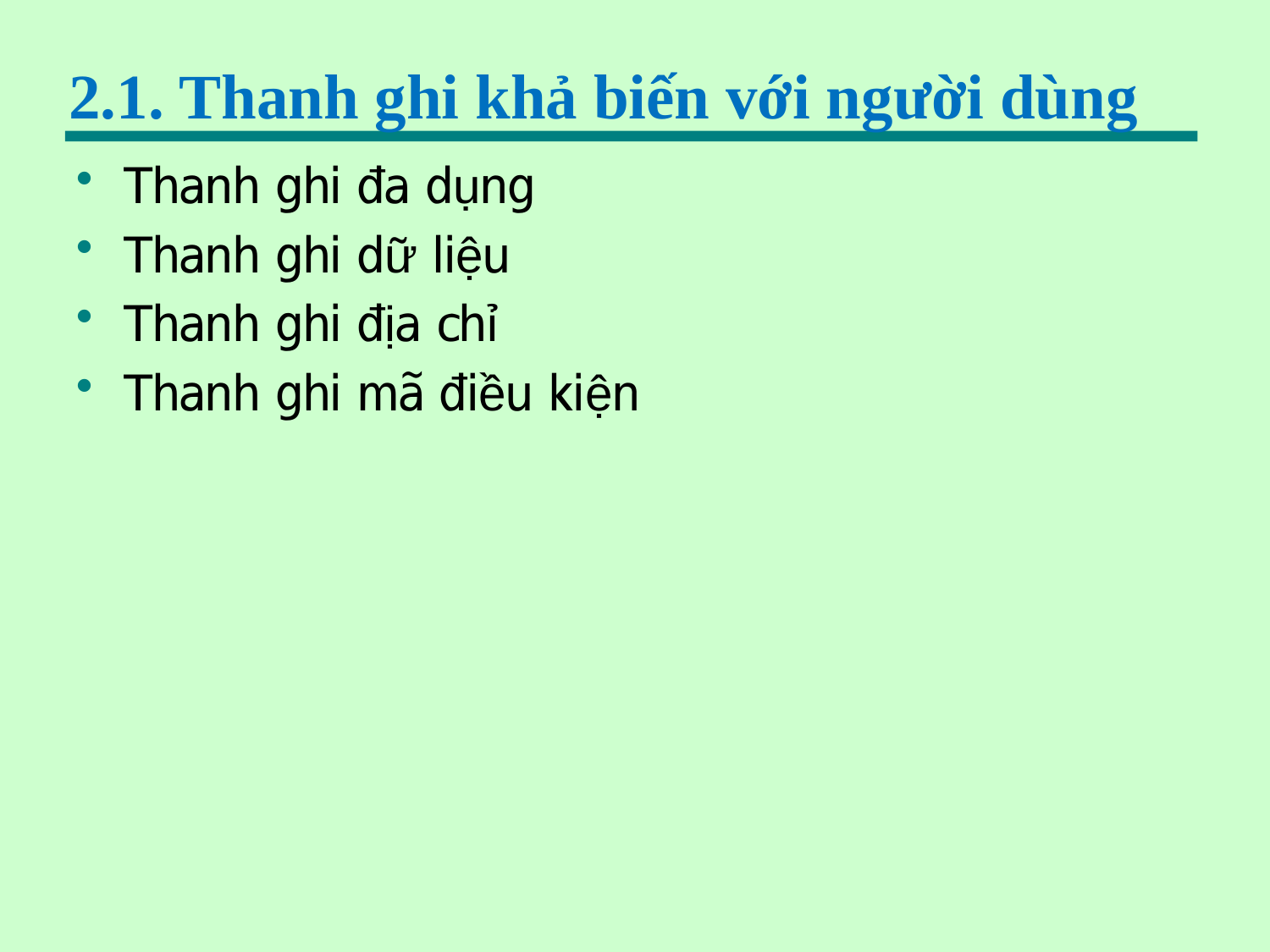

# 2.1. Thanh ghi khả biến với người dùng
Thanh ghi đa dụng
Thanh ghi dữ liệu
Thanh ghi địa chỉ
Thanh ghi mã điều kiện